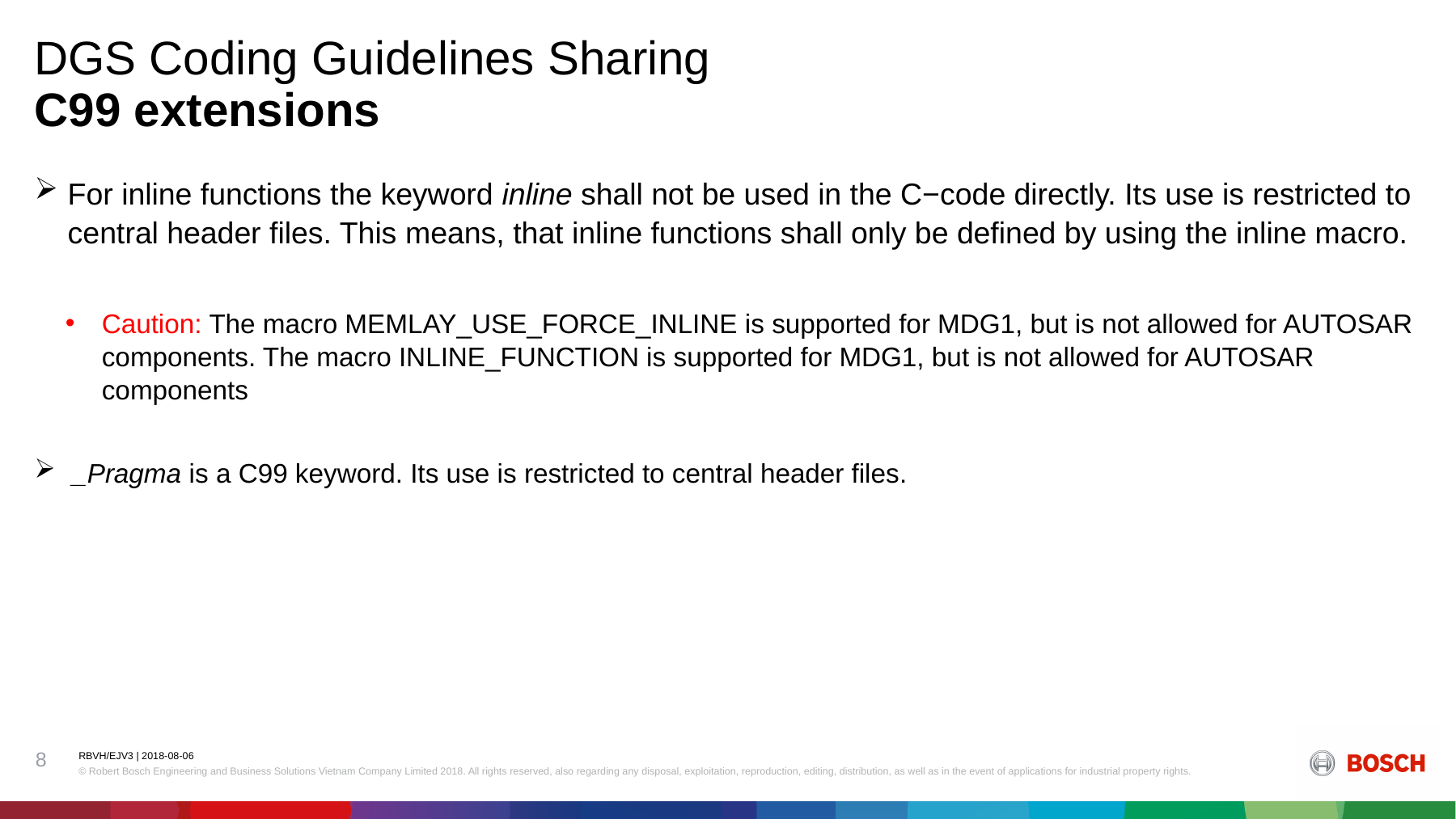

DGS Coding Guidelines Sharing

# C99 extensions
For inline functions the keyword inline shall not be used in the C−code directly. Its use is restricted to central header files. This means, that inline functions shall only be defined by using the inline macro.

Caution: The macro MEMLAY_USE_FORCE_INLINE is supported for MDG1, but is not allowed for AUTOSAR components. The macro INLINE_FUNCTION is supported for MDG1, but is not allowed for AUTOSAR components

_Pragma is a C99 keyword. Its use is restricted to central header files.
8
RBVH/EJV3 | 2018-08-06
© Robert Bosch Engineering and Business Solutions Vietnam Company Limited 2018. All rights reserved, also regarding any disposal, exploitation, reproduction, editing, distribution, as well as in the event of applications for industrial property rights.